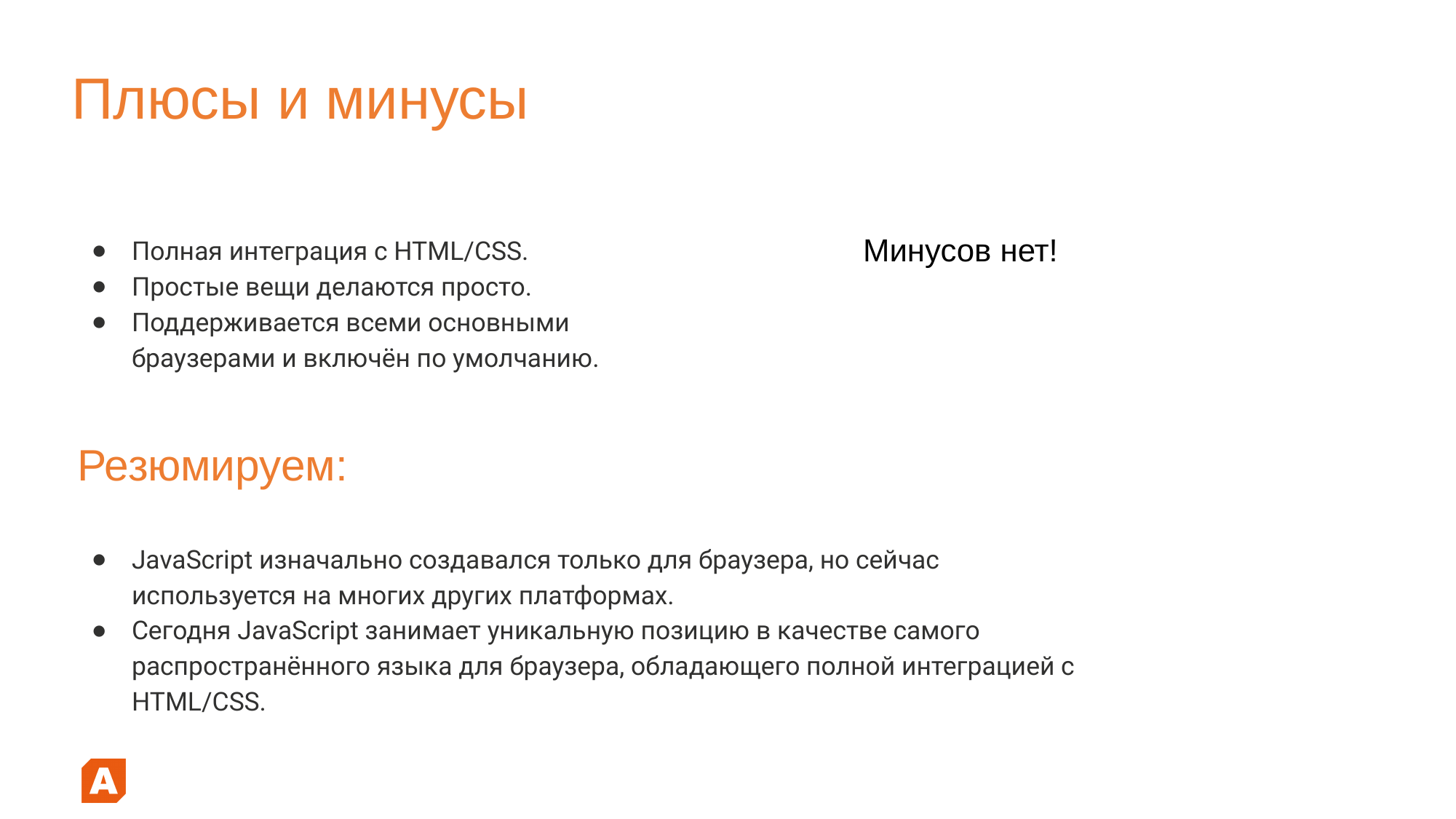

# Плюсы и минусы
Полная интеграция с HTML/CSS.
Простые вещи делаются просто.
Поддерживается всеми основными браузерами и включён по умолчанию.

Минусов нет!
Резюмируем:
JavaScript изначально создавался только для браузера, но сейчас используется на многих других платформах.
Сегодня JavaScript занимает уникальную позицию в качестве самого распространённого языка для браузера, обладающего полной интеграцией с HTML/CSS.